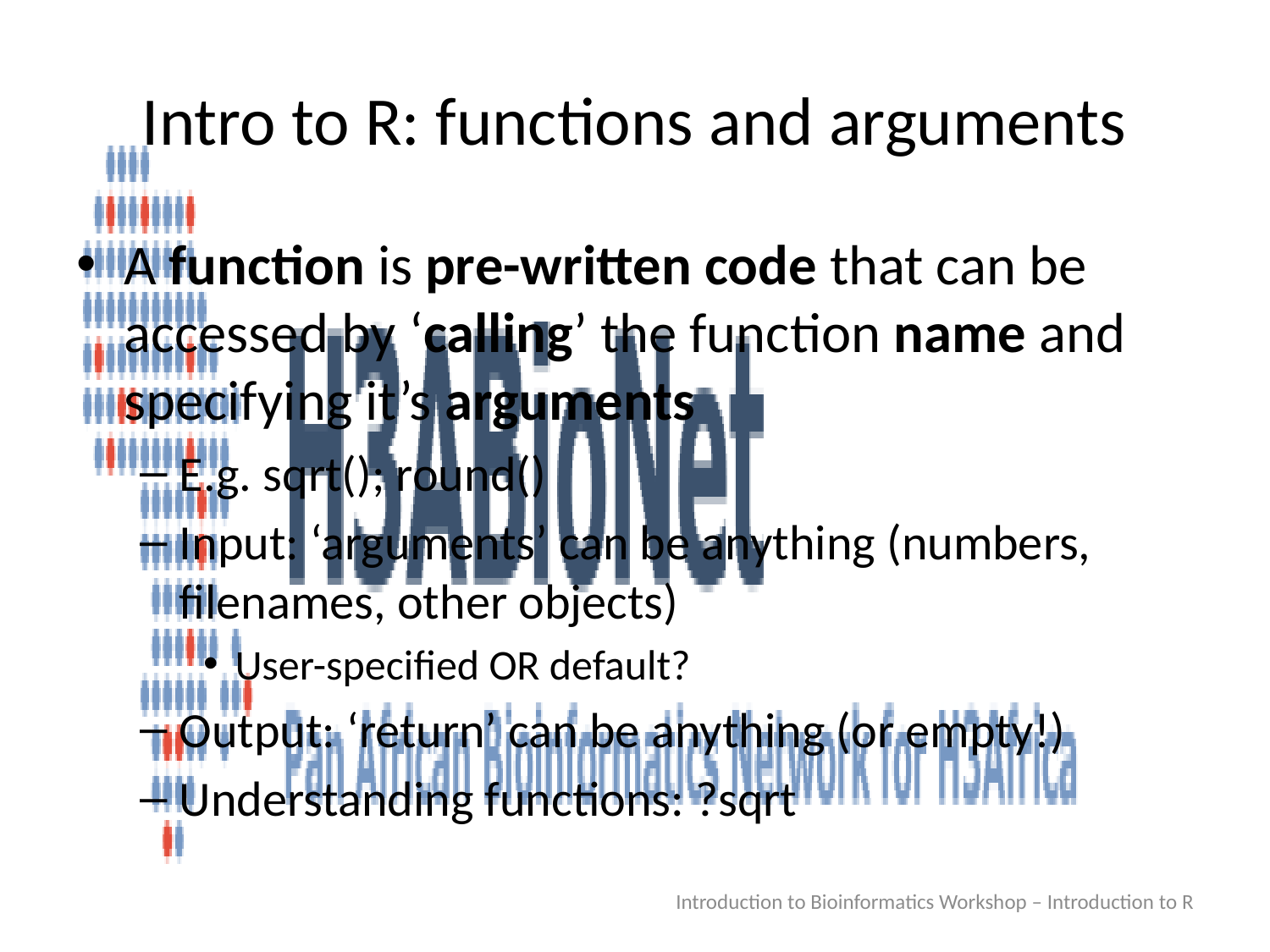

# Intro to R: functions and arguments
A function is pre-written code that can be accessed by ‘calling’ the function name and specifying it’s arguments
E.g. sqrt(); round()
Input: ‘arguments’ can be anything (numbers, filenames, other objects)
User-specified OR default?
Output: ‘return’ can be anything (or empty!)
Understanding functions: ?sqrt
Introduction to Bioinformatics Workshop – Introduction to R